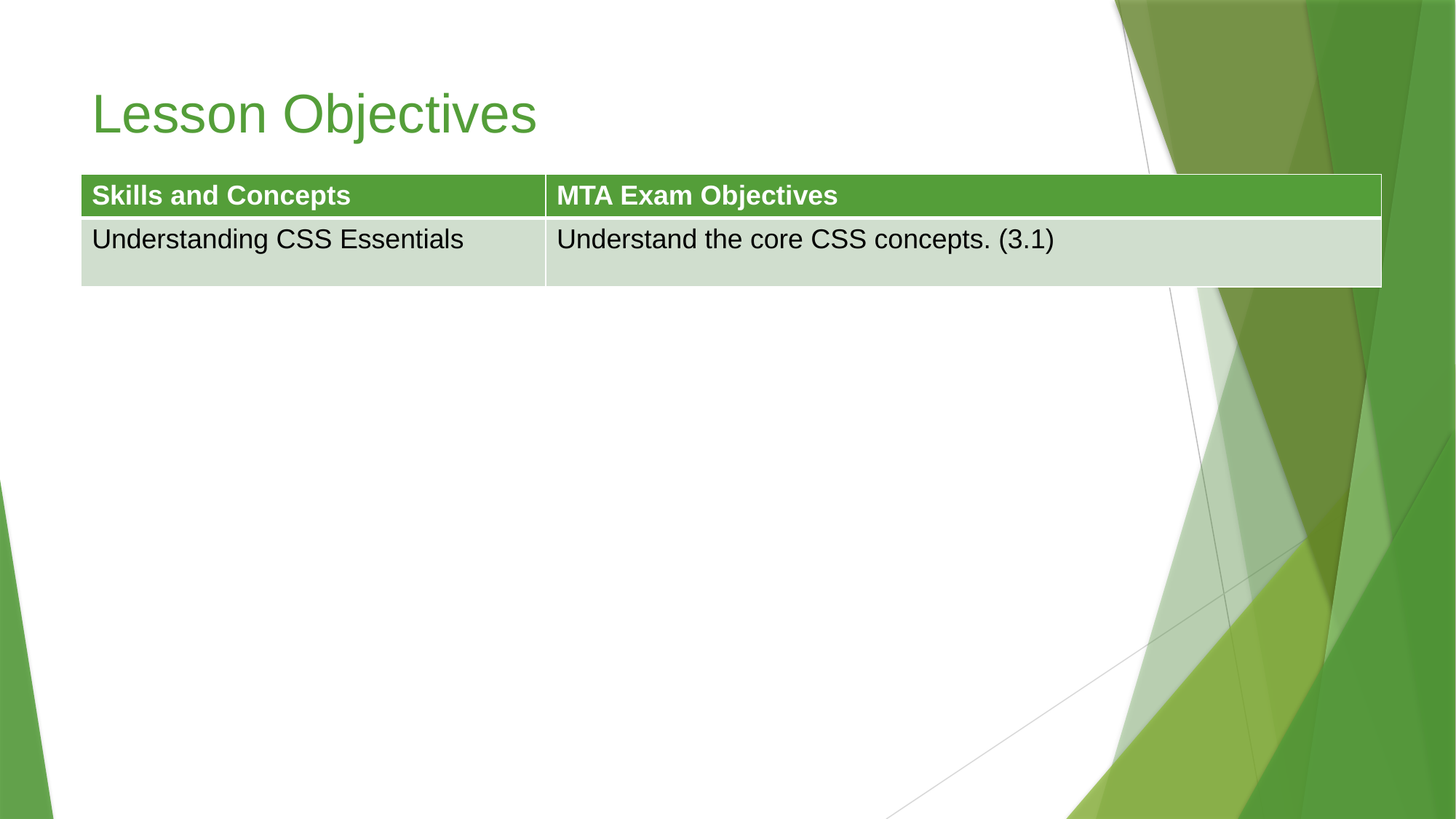

# Lesson Objectives
| Skills and Concepts | MTA Exam Objectives |
| --- | --- |
| Understanding CSS Essentials | Understand the core CSS concepts. (3.1) |